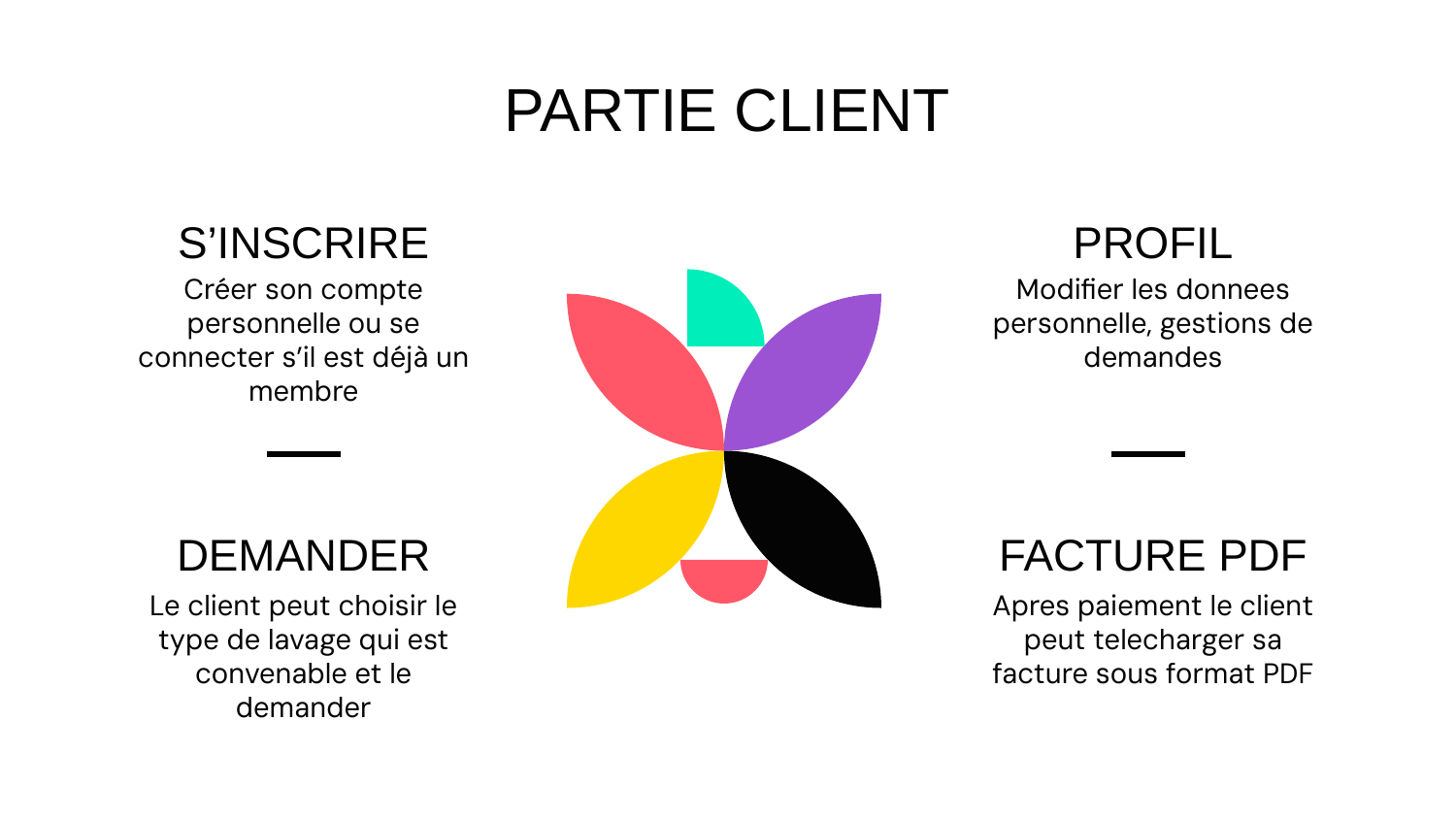

PARTIE CLIENT
# S’INSCRIRE
PROFIL
Créer son compte personnelle ou se connecter s’il est déjà un membre
Modifier les donnees personnelle, gestions de demandes

DEMANDER
FACTURE PDF
Apres paiement le client peut telecharger sa facture sous format PDF
Le client peut choisir le type de lavage qui est convenable et le demander